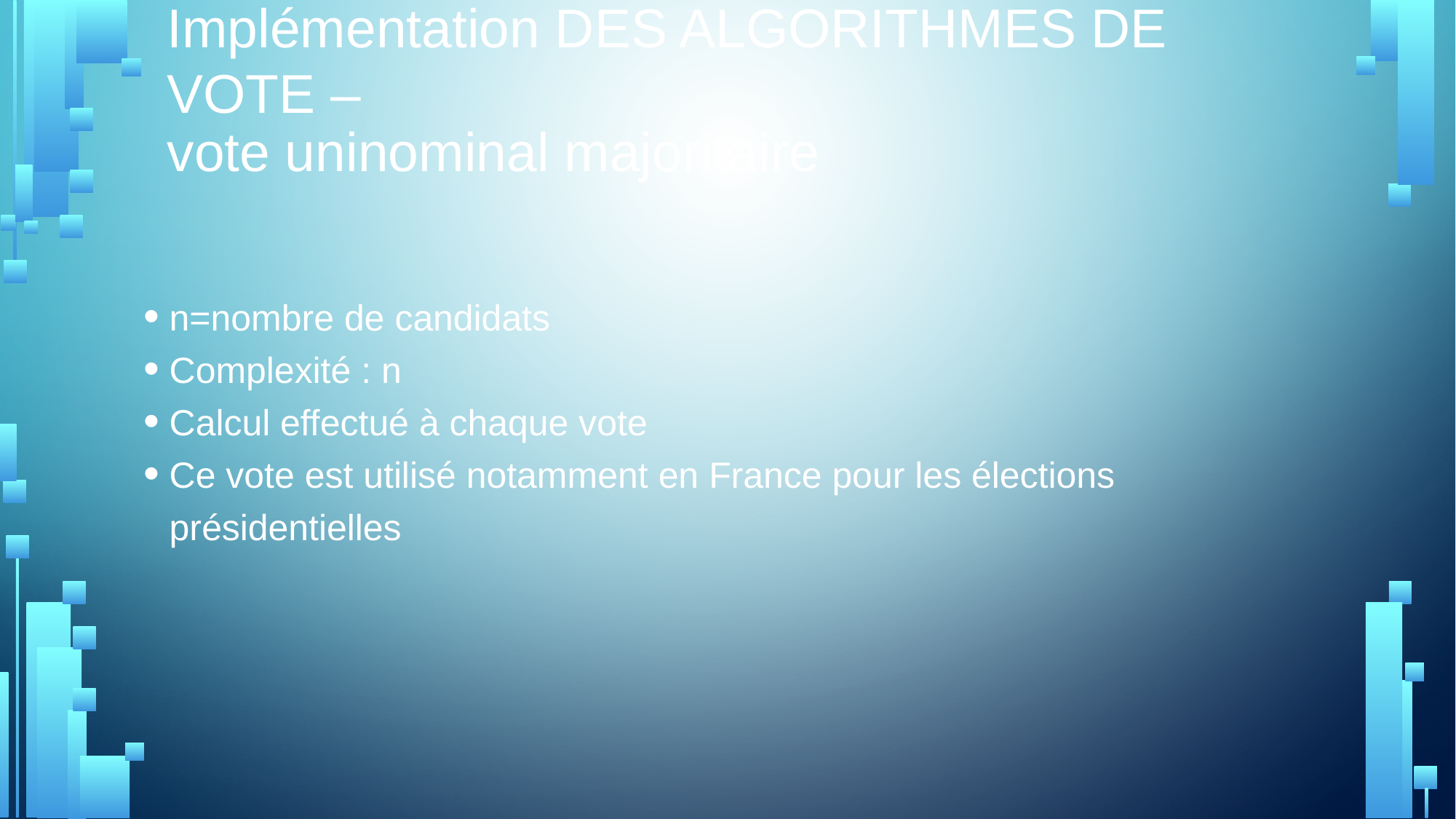

Implémentation DES ALGORITHMES DE VOTE –
vote uninominal majoritaire
n=nombre de candidats
Complexité : n
Calcul effectué à chaque vote
Ce vote est utilisé notamment en France pour les élections présidentielles